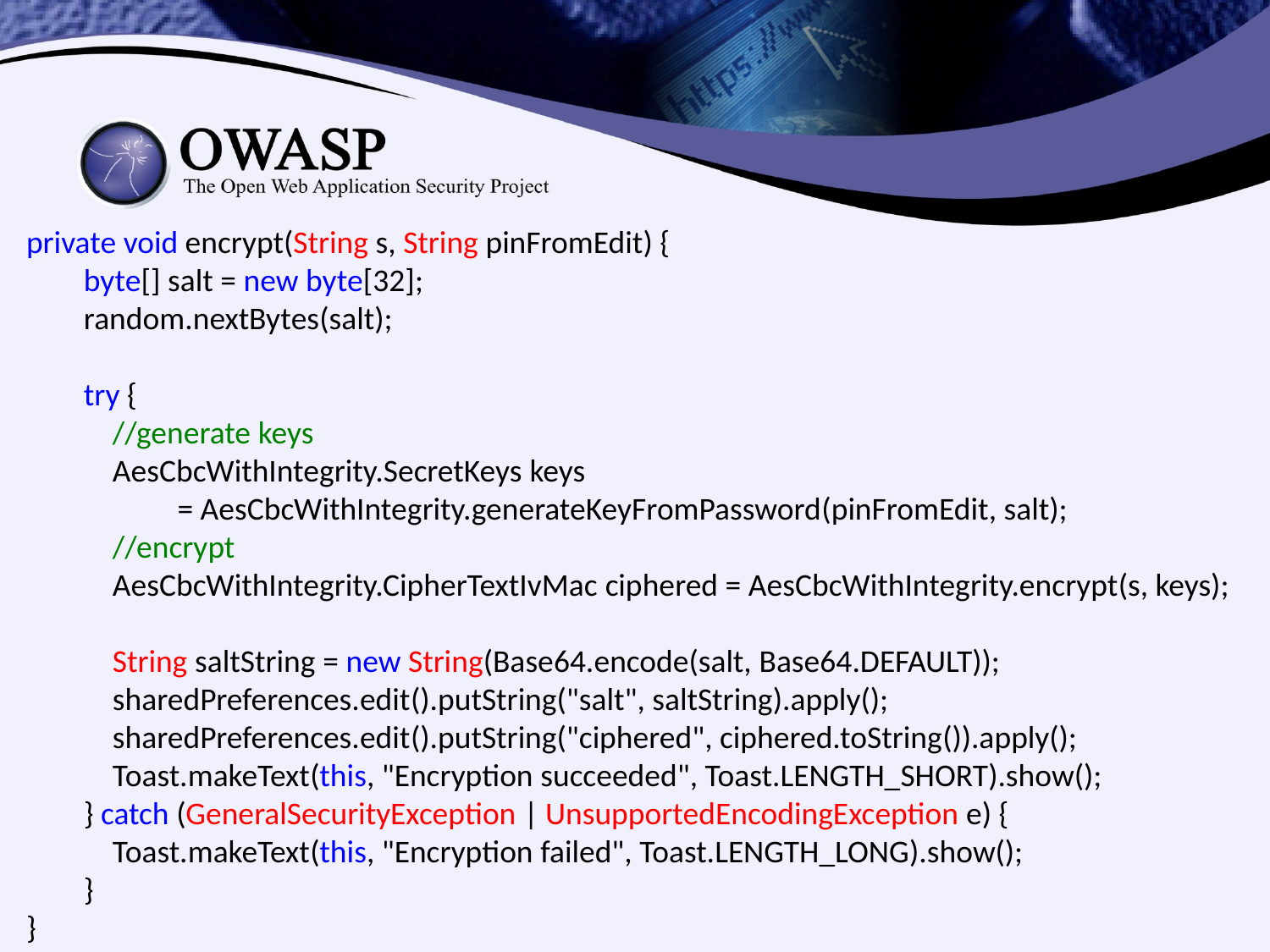

#
 private void encrypt(String s, String pinFromEdit) {
         byte[] salt = new byte[32];
         random.nextBytes(salt);

         try {
             //generate keys
             AesCbcWithIntegrity.SecretKeys keys
                      = AesCbcWithIntegrity.generateKeyFromPassword(pinFromEdit, salt);
             //encrypt
             AesCbcWithIntegrity.CipherTextIvMac ciphered = AesCbcWithIntegrity.encrypt(s, keys);

             String saltString = new String(Base64.encode(salt, Base64.DEFAULT));
             sharedPreferences.edit().putString("salt", saltString).apply();
             sharedPreferences.edit().putString("ciphered", ciphered.toString()).apply();
             Toast.makeText(this, "Encryption succeeded", Toast.LENGTH_SHORT).show();
         } catch (GeneralSecurityException | UnsupportedEncodingException e) {
             Toast.makeText(this, "Encryption failed", Toast.LENGTH_LONG).show();
         }
 }